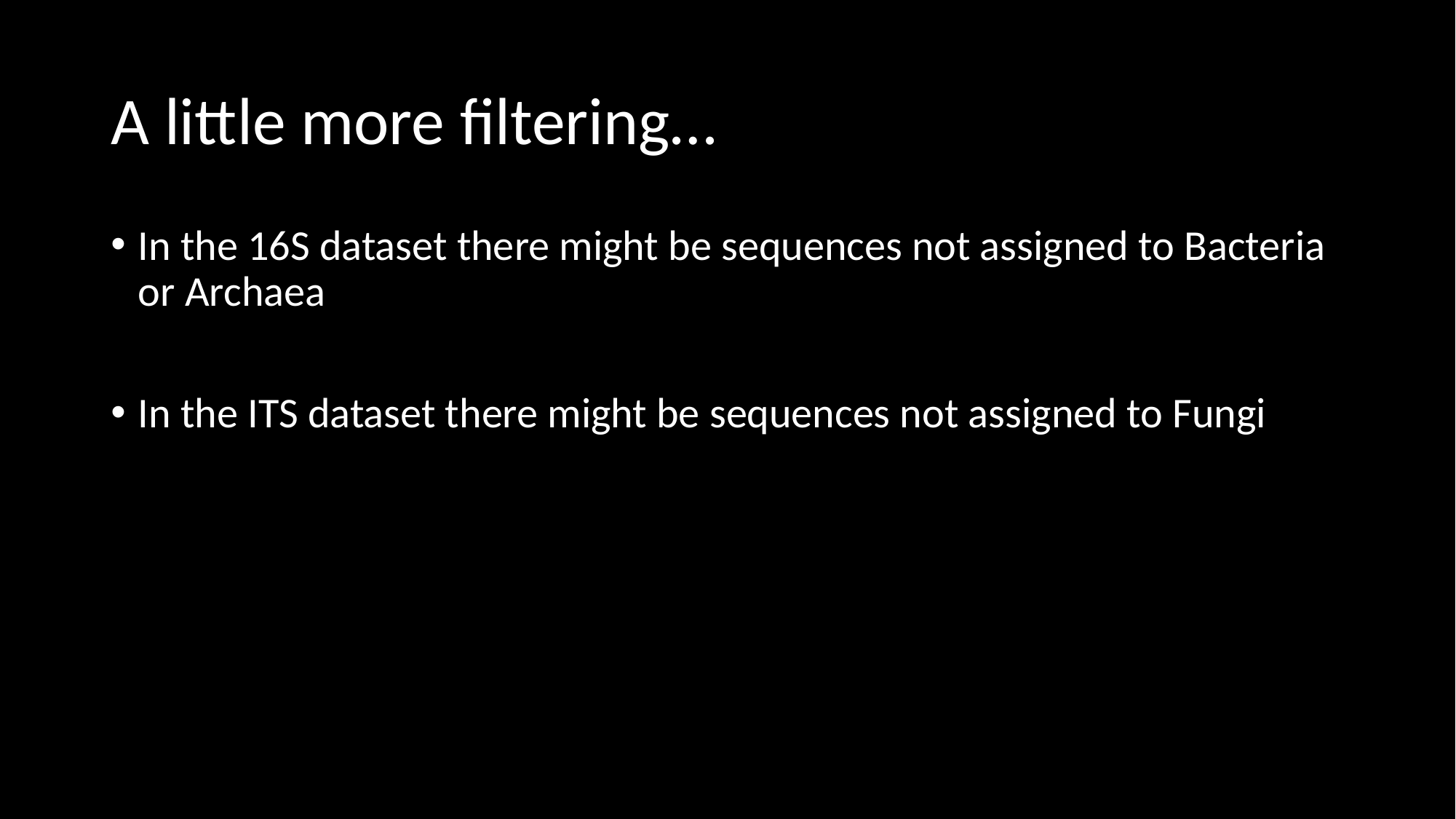

# A little more filtering…
In the 16S dataset there might be sequences not assigned to Bacteria or Archaea

In the ITS dataset there might be sequences not assigned to Fungi